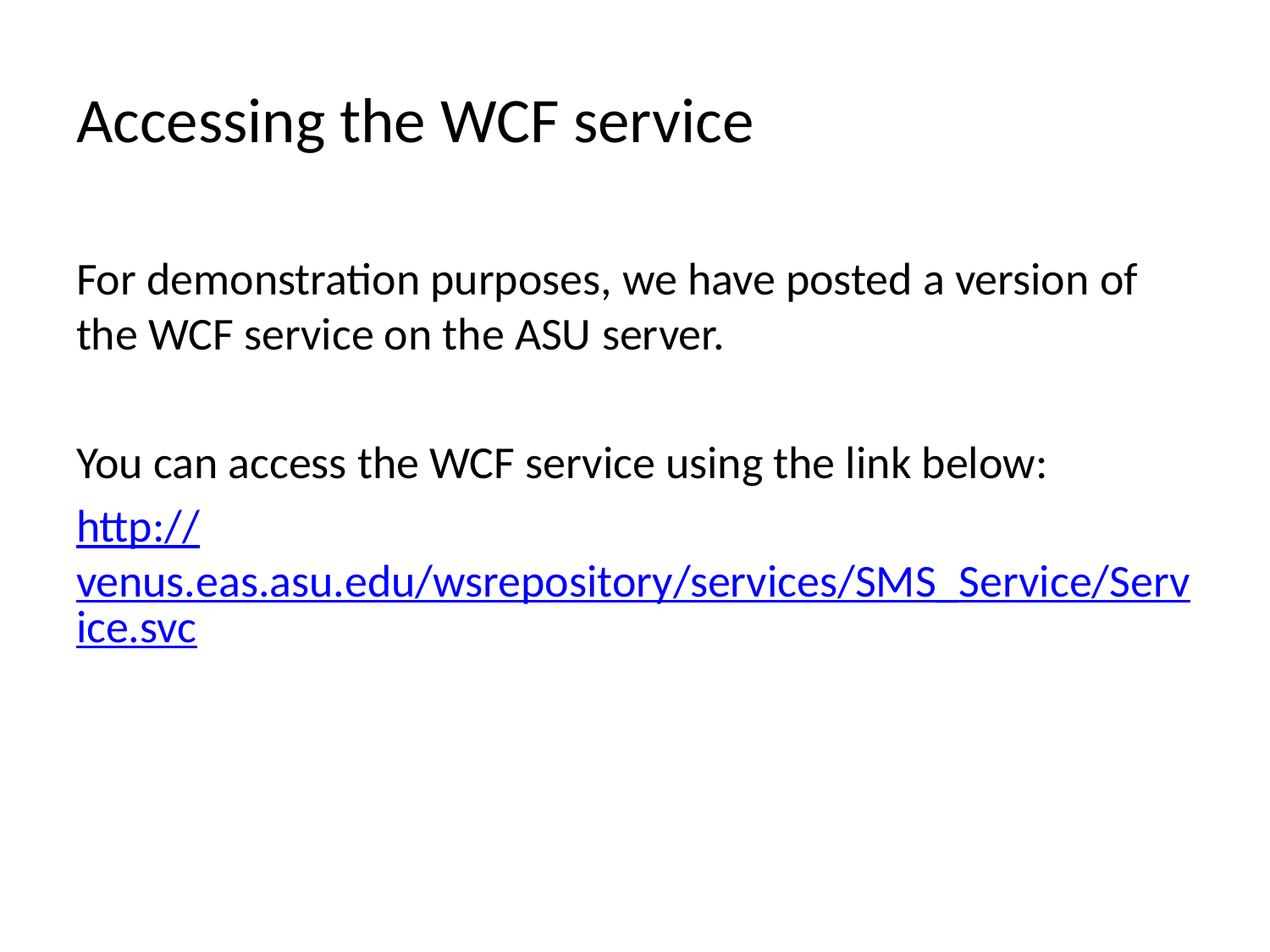

# Accessing the WCF service
For demonstration purposes, we have posted a version of the WCF service on the ASU server.

You can access the WCF service using the link below:
http://venus.eas.asu.edu/wsrepository/services/SMS_Service/Service.svc